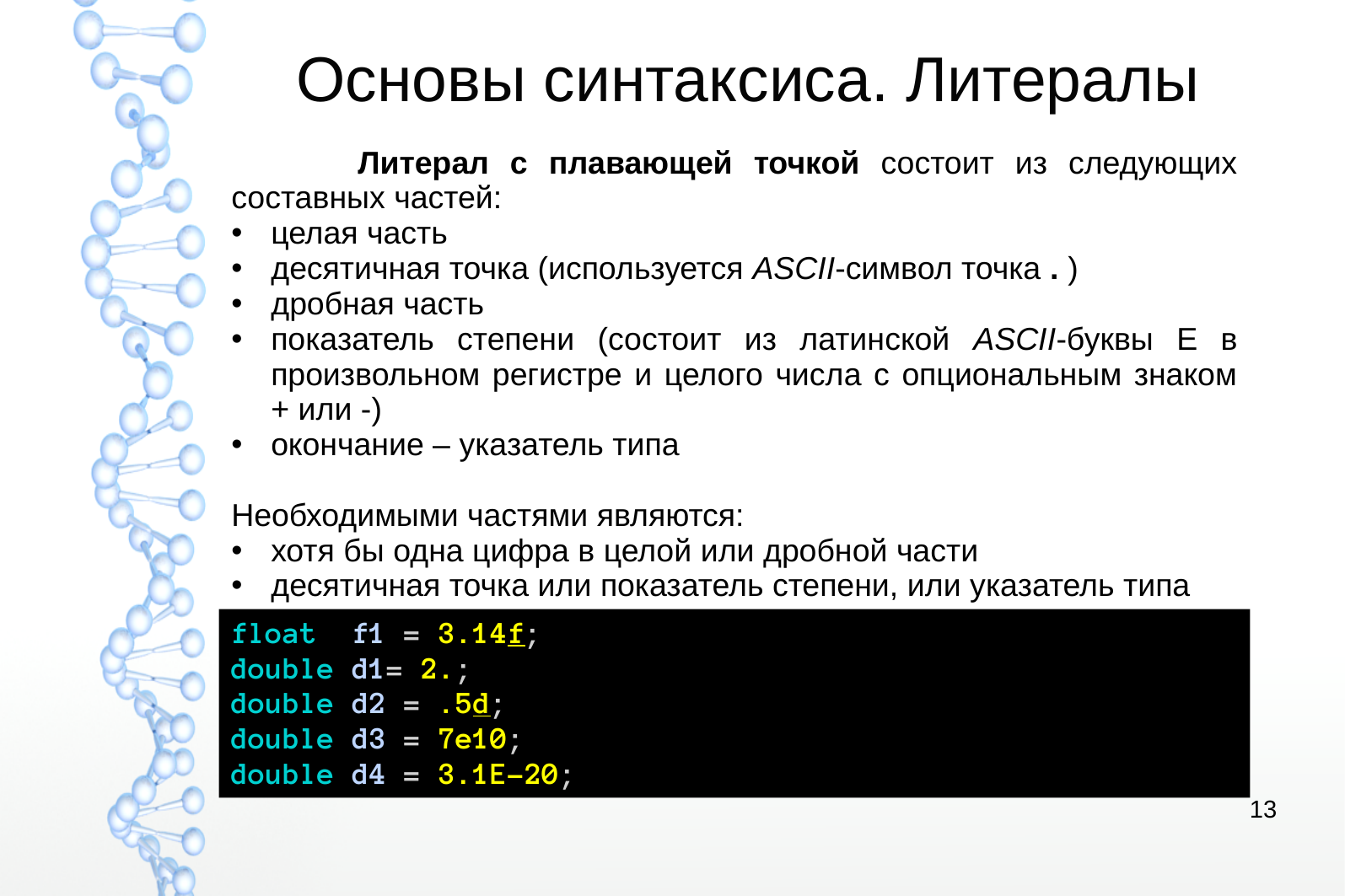

# Основы синтаксиса. Литералы
	Литерал с плавающей точкой состоит из следующих составных частей:
целая часть
десятичная точка (используется ASCII-символ точка . )
дробная часть
показатель степени (состоит из латинской ASCII-буквы E в произвольном регистре и целого числа с опциональным знаком + или -)
окончание – указатель типа

Необходимыми частями являются:
хотя бы одна цифра в целой или дробной части
десятичная точка или показатель степени, или указатель типа
float  f1 = 3.14f;
double d1= 2.;
double d2 = .5d;
double d3 = 7e10;
double d4 = 3.1E-20;
13